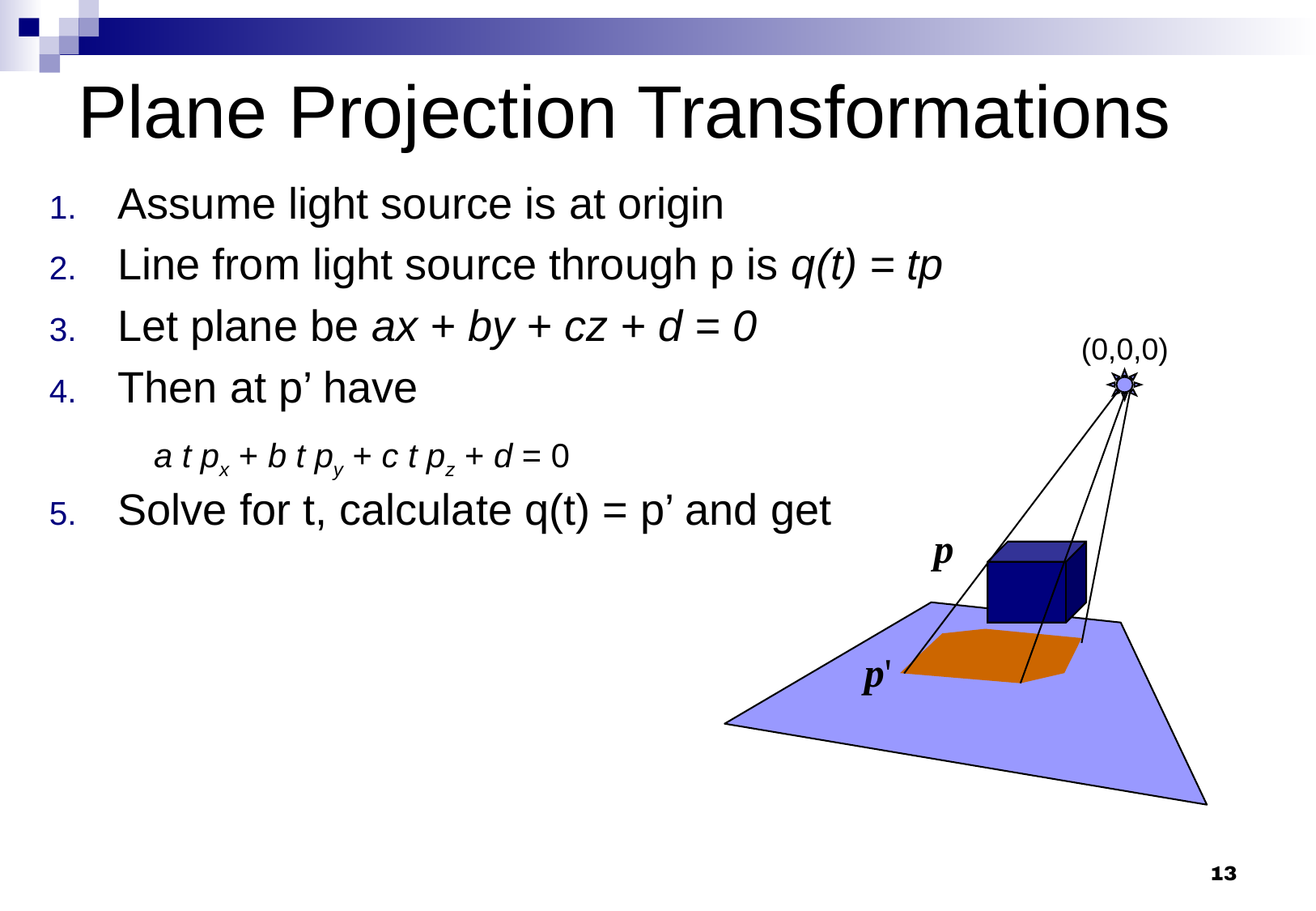

# Plane Projection Transformations
Assume light source is at origin
Line from light source through p is q(t) = tp
Let plane be ax + by + cz + d = 0
Then at p’ have

Solve for t, calculate q(t) = p’ and get

(0,0,0)

p

p'
a t px + b t py + c t pz + d = 0

13